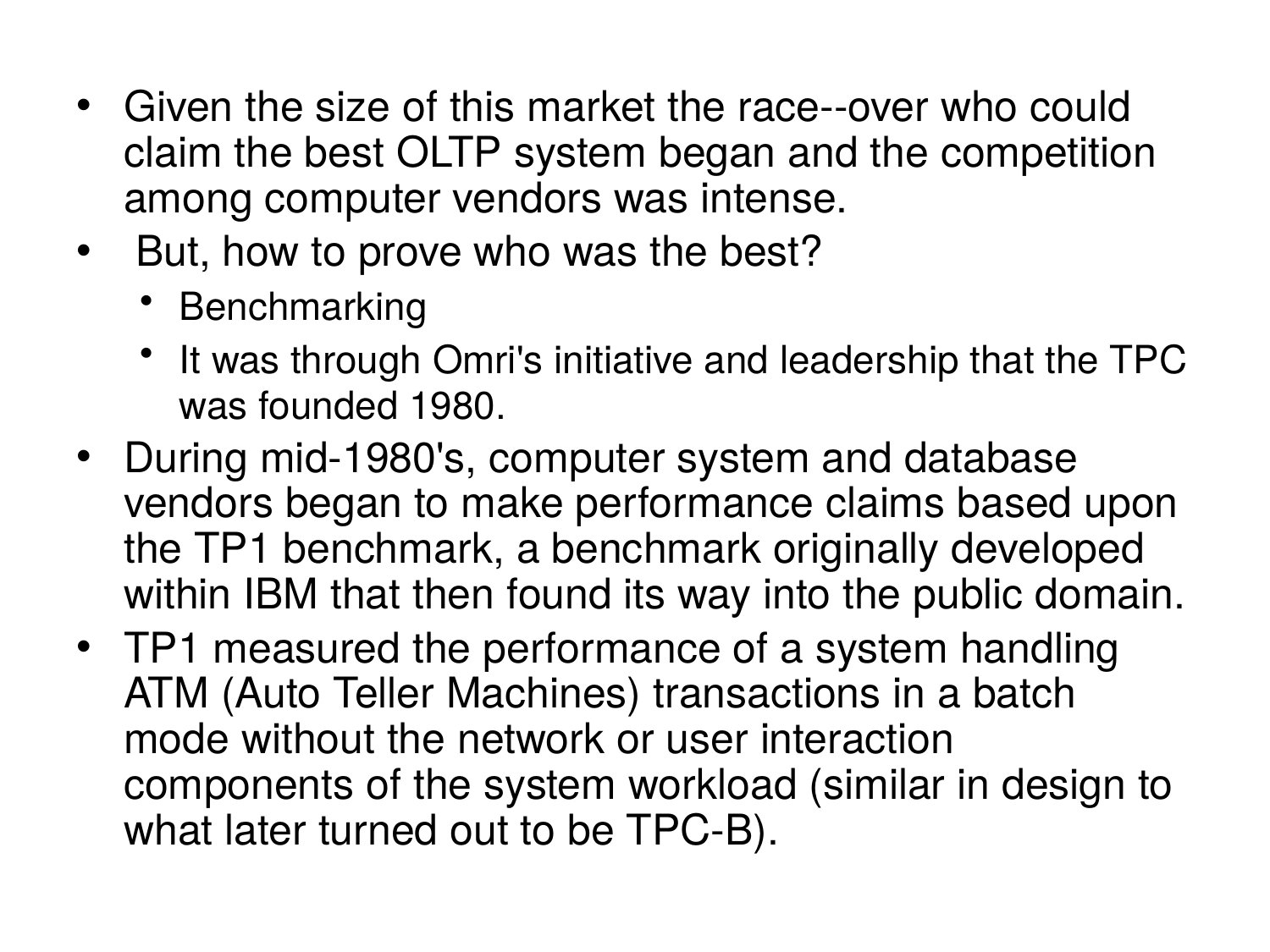

Given the size of this market the race--over who could claim the best OLTP system began and the competition among computer vendors was intense.
 But, how to prove who was the best?
Benchmarking
It was through Omri's initiative and leadership that the TPC was founded 1980.
During mid-1980's, computer system and database vendors began to make performance claims based upon the TP1 benchmark, a benchmark originally developed within IBM that then found its way into the public domain.
TP1 measured the performance of a system handling ATM (Auto Teller Machines) transactions in a batch mode without the network or user interaction components of the system workload (similar in design to what later turned out to be TPC-B).